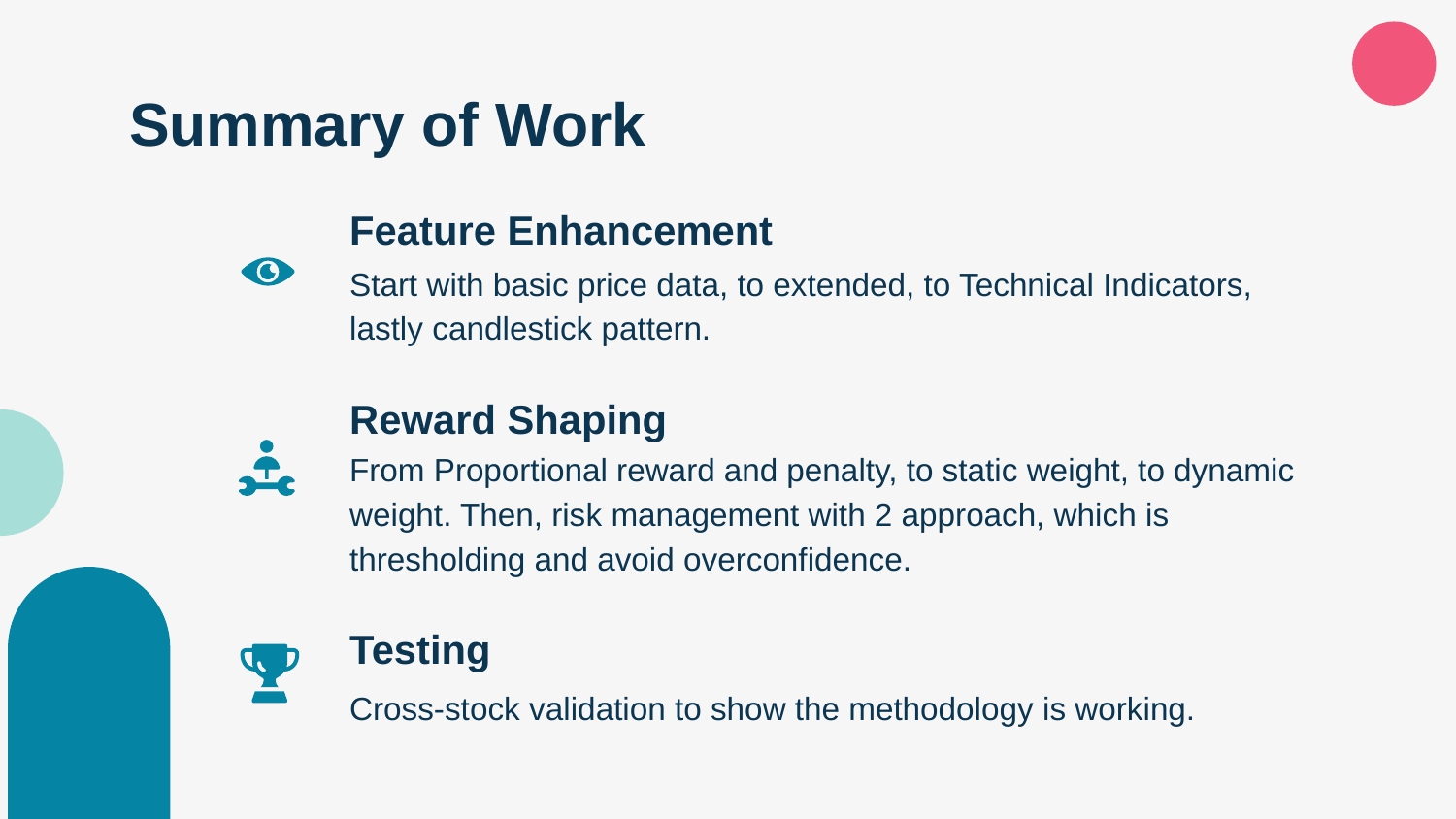

# Summary of Work
Feature Enhancement
Start with basic price data, to extended, to Technical Indicators, lastly candlestick pattern.

Reward Shaping
From Proportional reward and penalty, to static weight, to dynamic weight. Then, risk management with 2 approach, which is thresholding and avoid overconfidence.

Testing

Cross-stock validation to show the methodology is working.